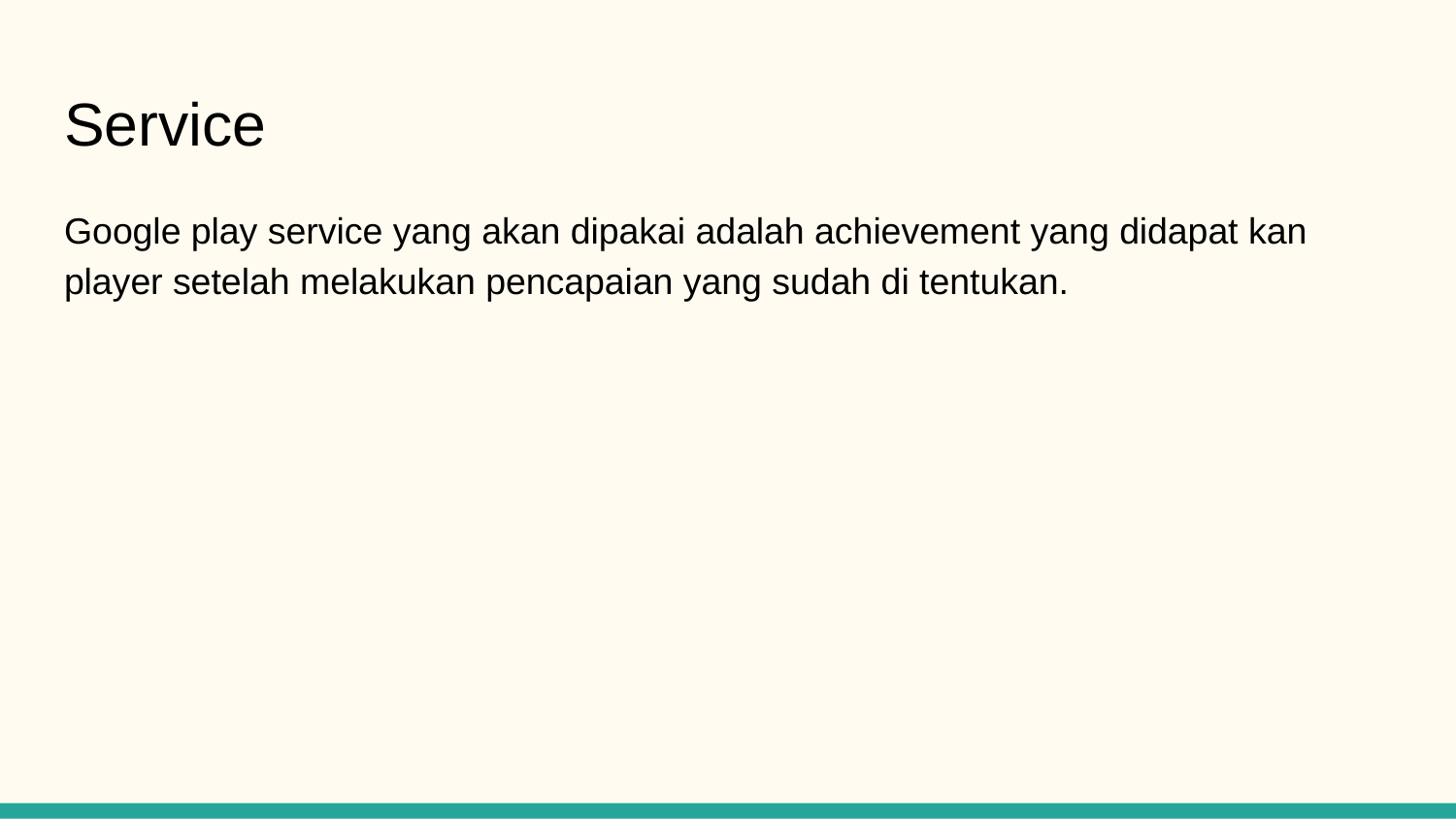

# Service
Google play service yang akan dipakai adalah achievement yang didapat kan player setelah melakukan pencapaian yang sudah di tentukan.